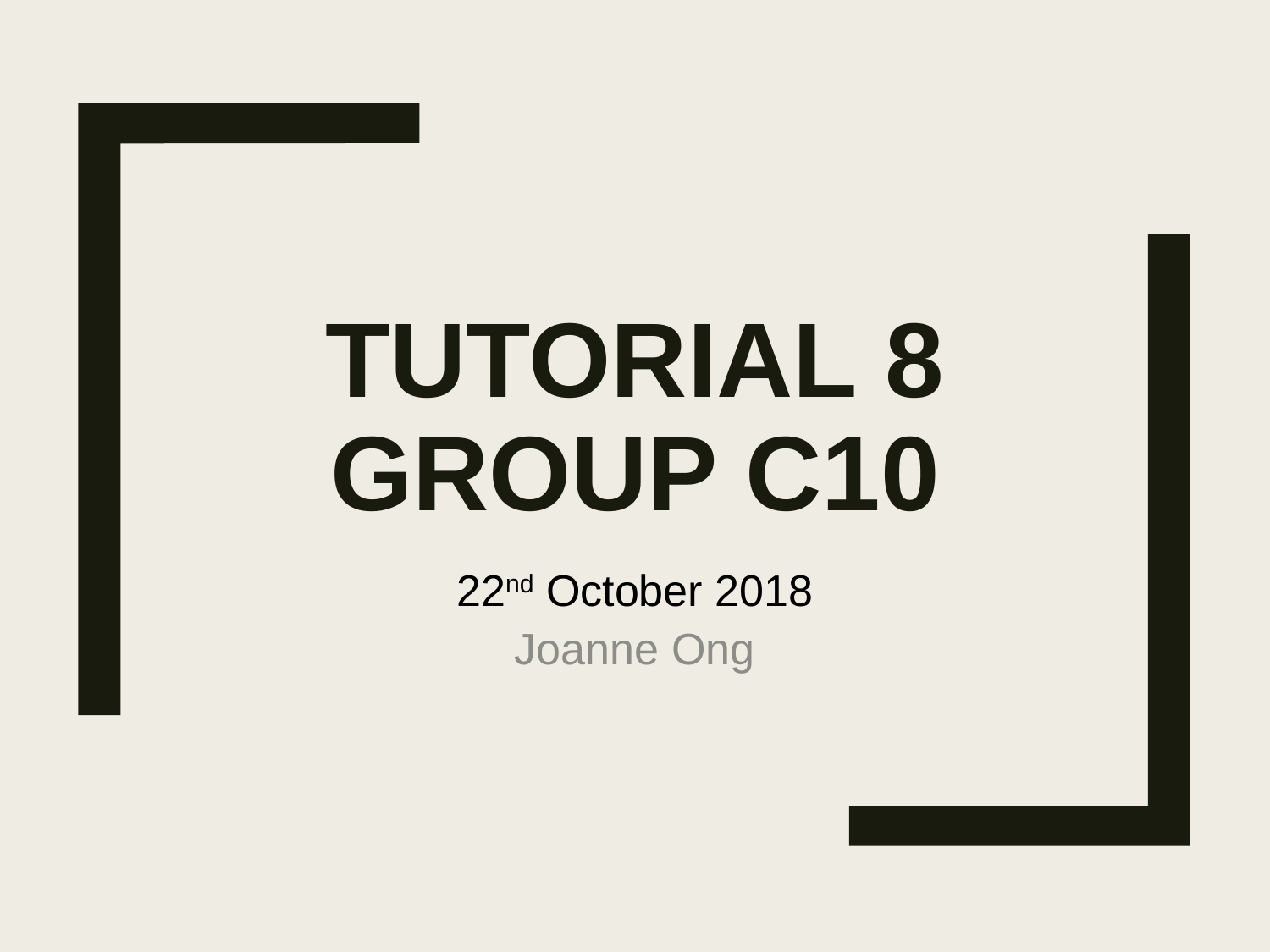

# Tutorial 8 Group C10
22nd October 2018
Joanne Ong